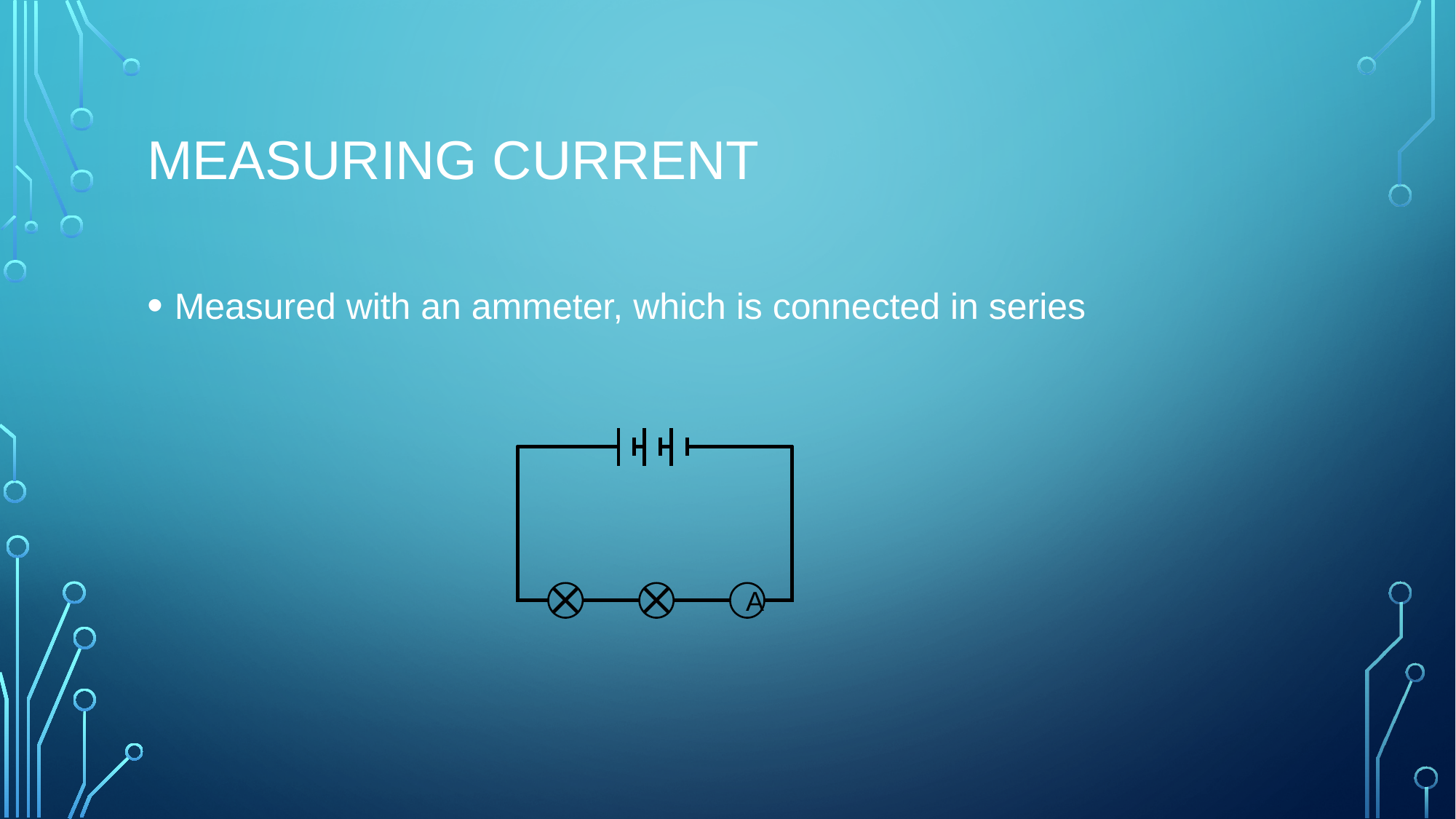

# Measuring Current
Measured with an ammeter, which is connected in series
A